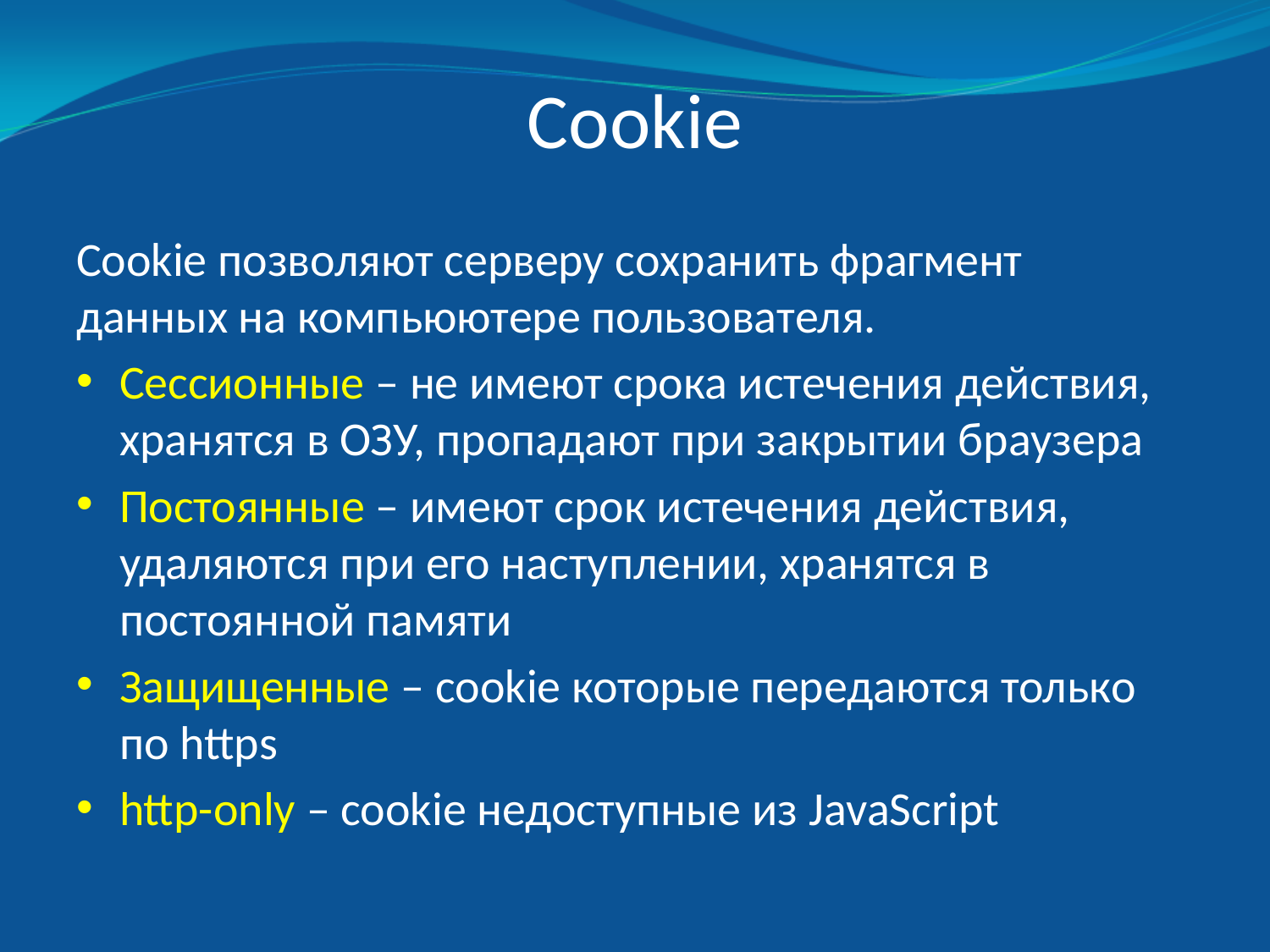

# Cookie
Cookie позволяют серверу сохранить фрагмент  данных на компьюютере пользователя.
Сессионные – не имеют срока истечения действия, хранятся в ОЗУ, пропадают при закрытии браузера
Постоянные – имеют срок истечения действия, удаляются при его наступлении, хранятся в постоянной памяти
Защищенные – cookie которые передаются только по https
http-only – cookie недоступные из JavaScript